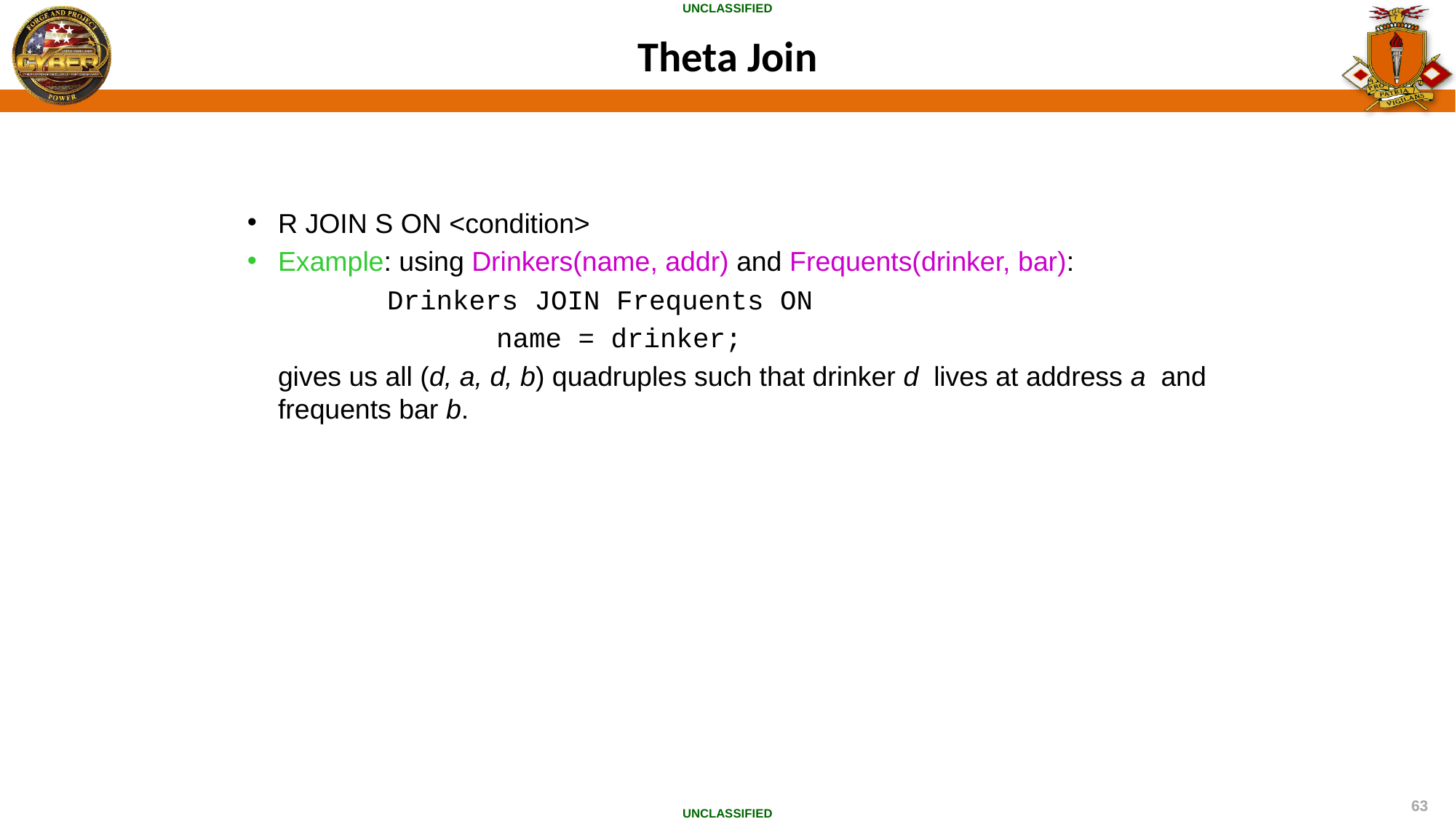

# Theta Join
R JOIN S ON <condition>
Example: using Drinkers(name, addr) and Frequents(drinker, bar):
		Drinkers JOIN Frequents ON
			name = drinker;
	gives us all (d, a, d, b) quadruples such that drinker d  lives at address a  and frequents bar b.